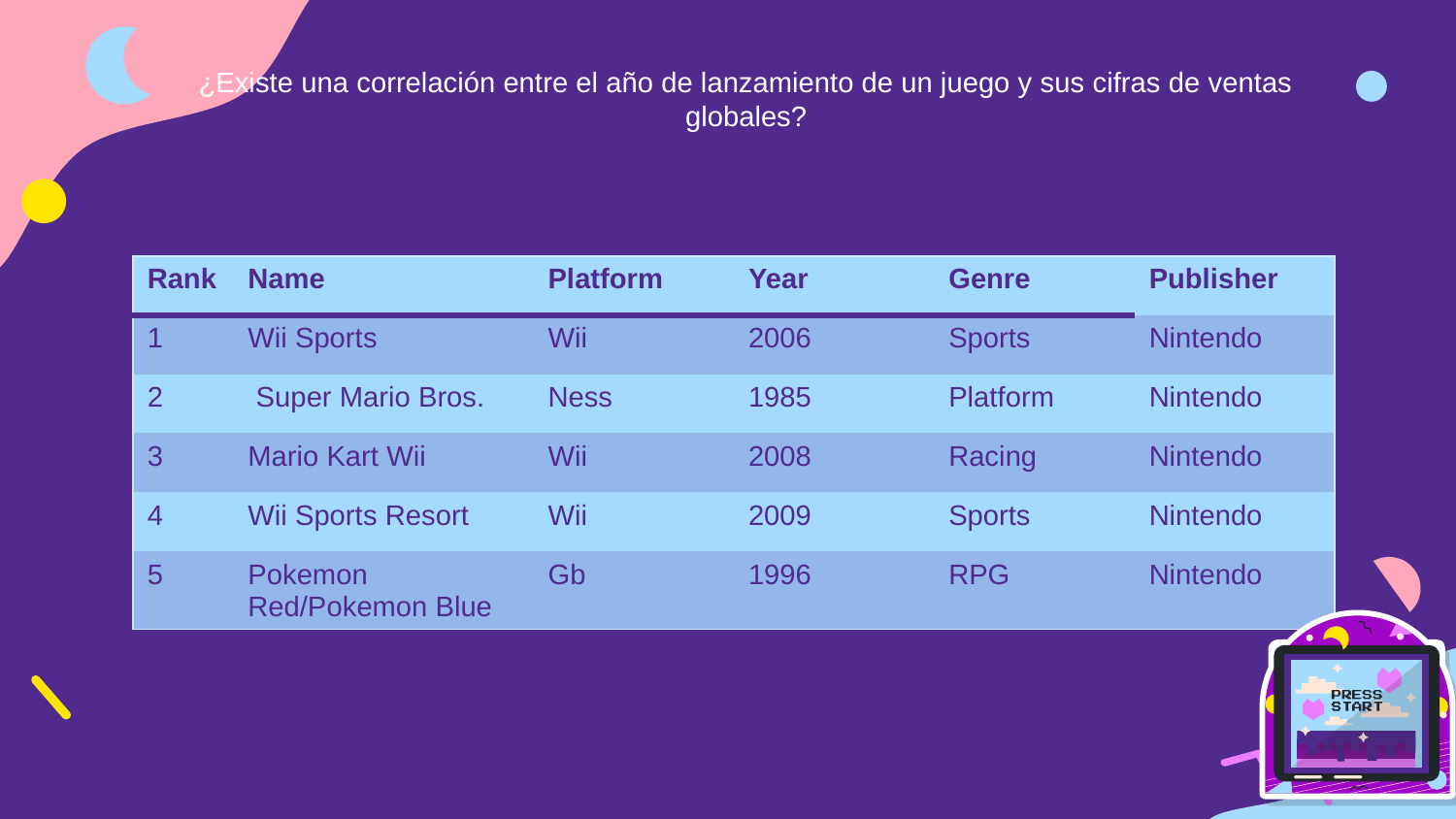

# ¿Existe una correlación entre el año de lanzamiento de un juego y sus cifras de ventas globales?
| Rank | Name | Platform | Year | Genre | Publisher |
| --- | --- | --- | --- | --- | --- |
| 1 | Wii Sports | Wii | 2006 | Sports | Nintendo |
| 2 | Super Mario Bros. | Ness | 1985 | Platform | Nintendo |
| 3 | Mario Kart Wii | Wii | 2008 | Racing | Nintendo |
| 4 | Wii Sports Resort | Wii | 2009 | Sports | Nintendo |
| 5 | Pokemon Red/Pokemon Blue | Gb | 1996 | RPG | Nintendo |